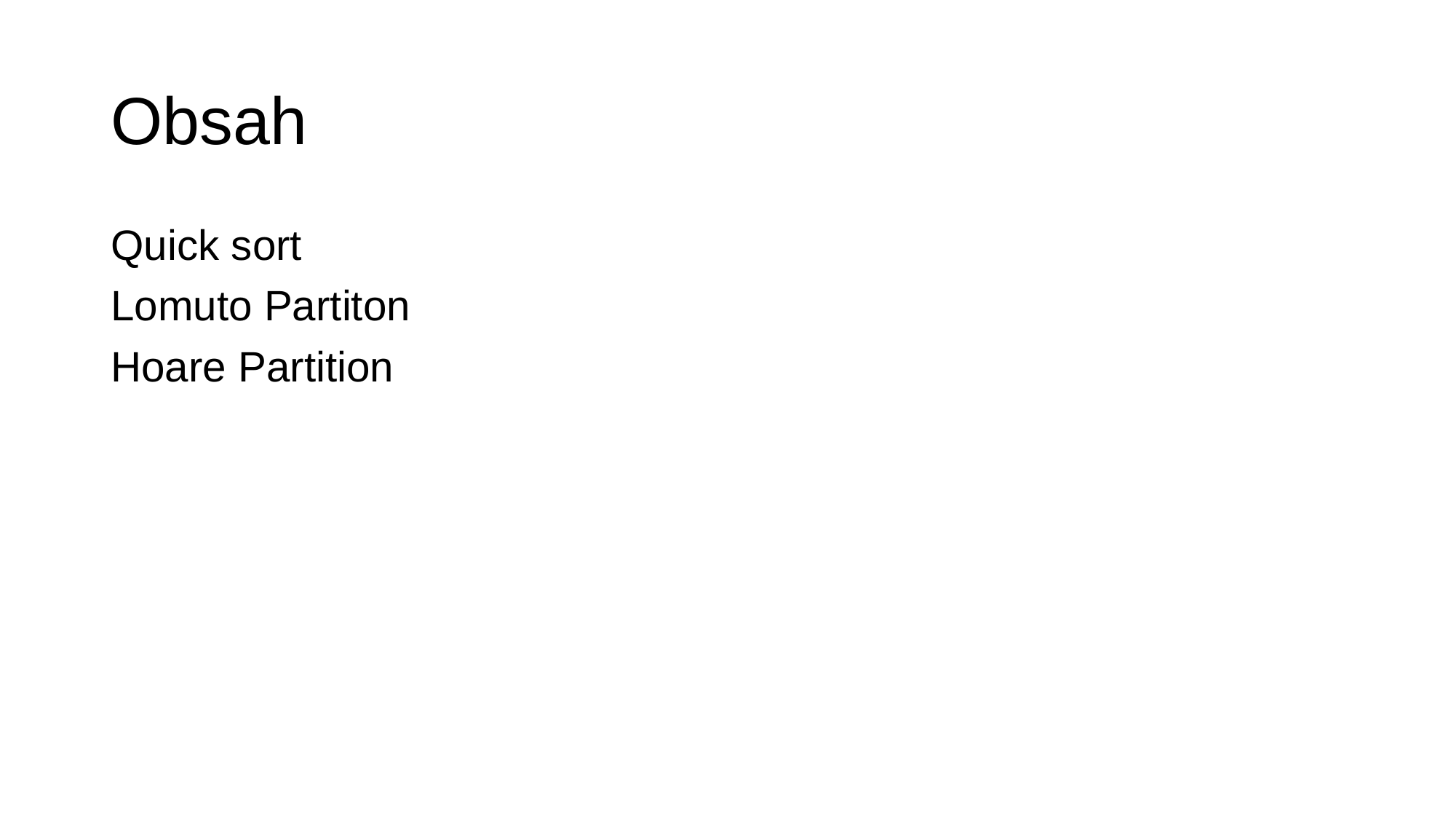

# Obsah
Quick sort
Lomuto Partiton
Hoare Partition